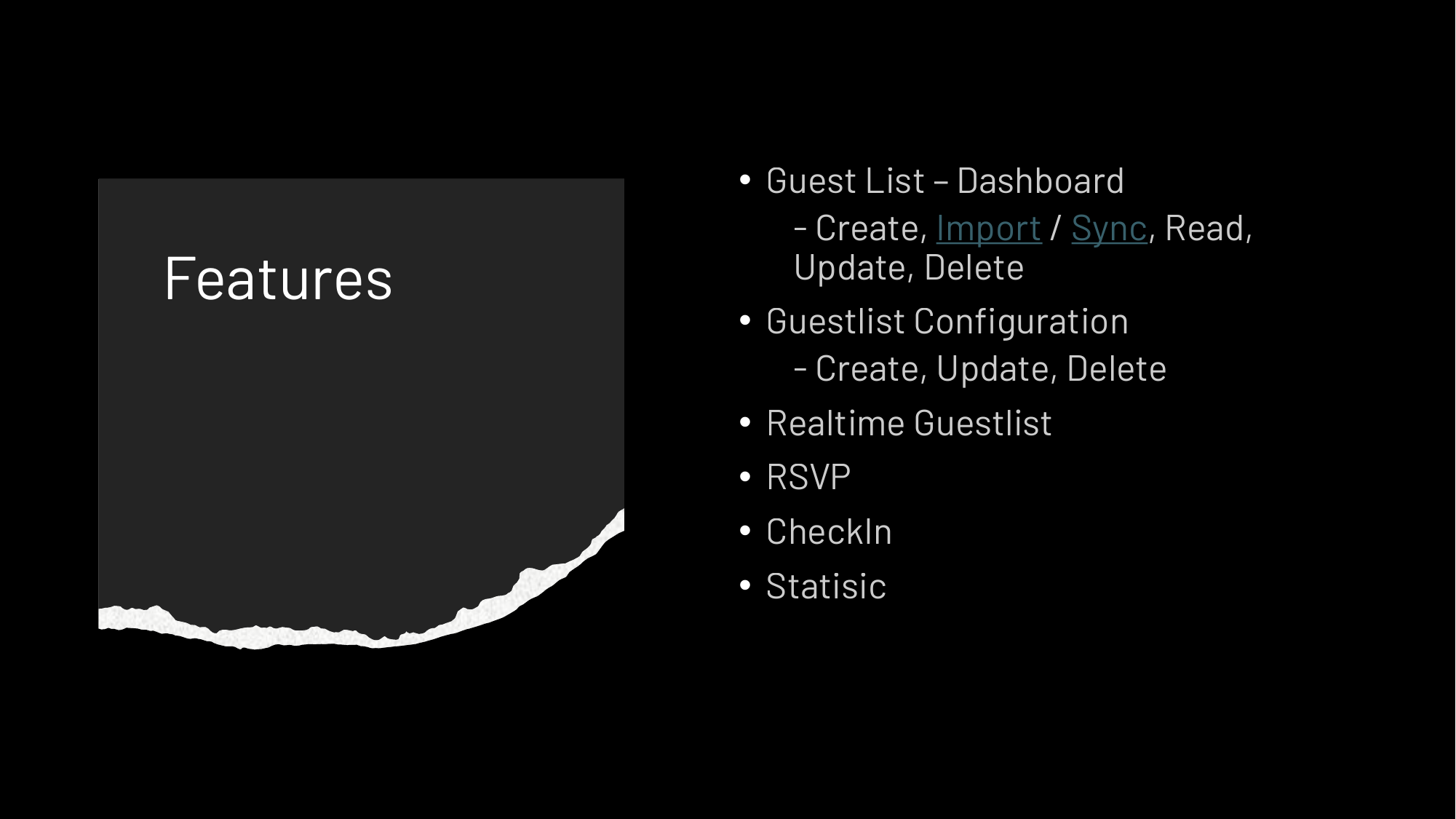

Guest List – Dashboard
- Create, Import / Sync, Read, Update, Delete
Guestlist Configuration
- Create, Update, Delete
Realtime Guestlist
RSVP
CheckIn
Statisic

# Features